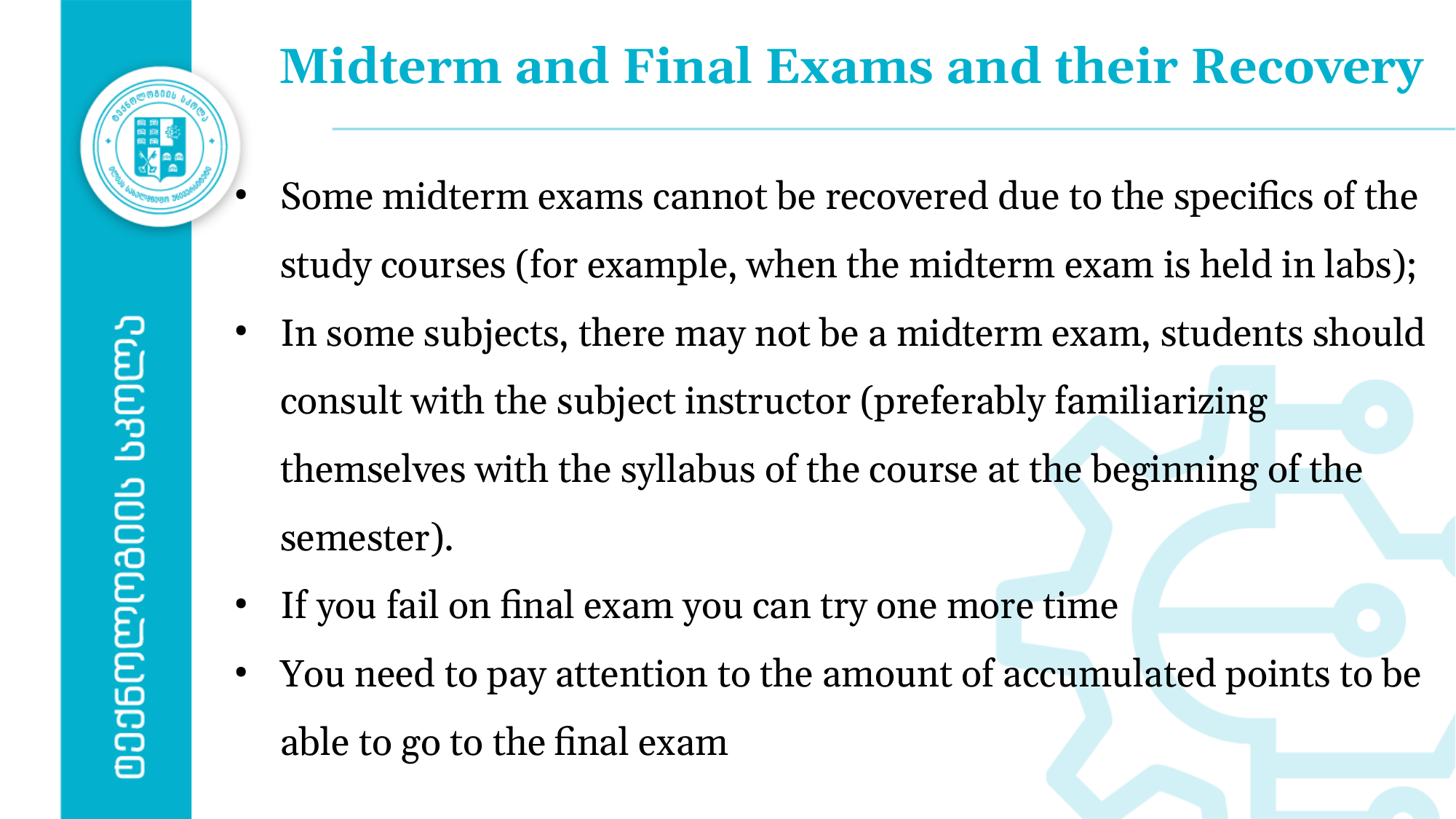

# Midterm and Final Exams and their Recovery
Some midterm exams cannot be recovered due to the specifics of the  study courses (for example, when the midterm exam is held in labs);
In some subjects, there may not be a midterm exam, students should consult with the subject instructor (preferably familiarizing themselves with the syllabus of the course at the beginning of the semester).
If you fail on final exam you can try one more time
You need to pay attention to the amount of accumulated points to be able to go to the final exam